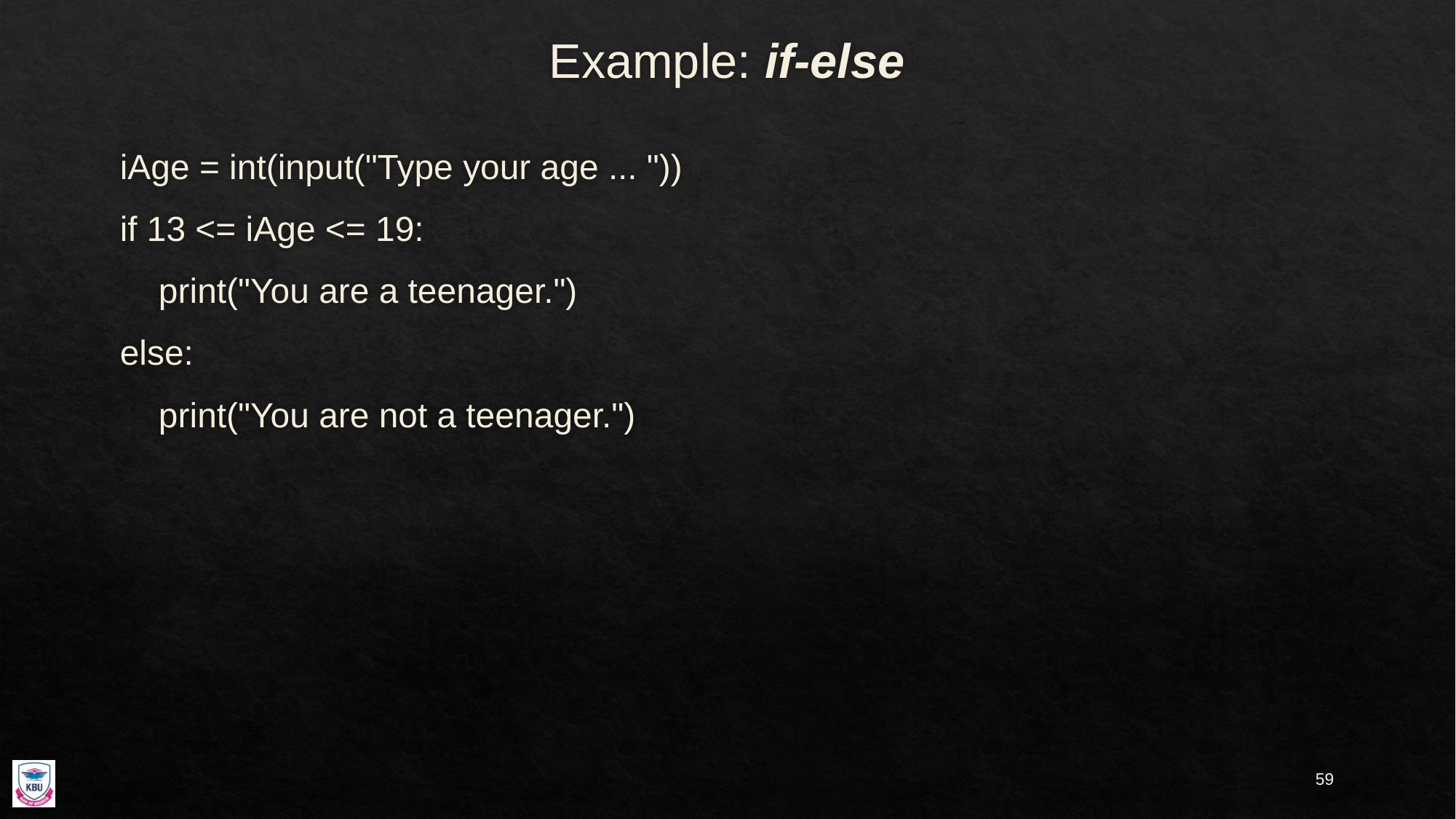

# Example: if-else
iAge = int(input("Type your age ... "))
if 13 <= iAge <= 19:
    print("You are a teenager.")
else:
    print("You are not a teenager.")
59